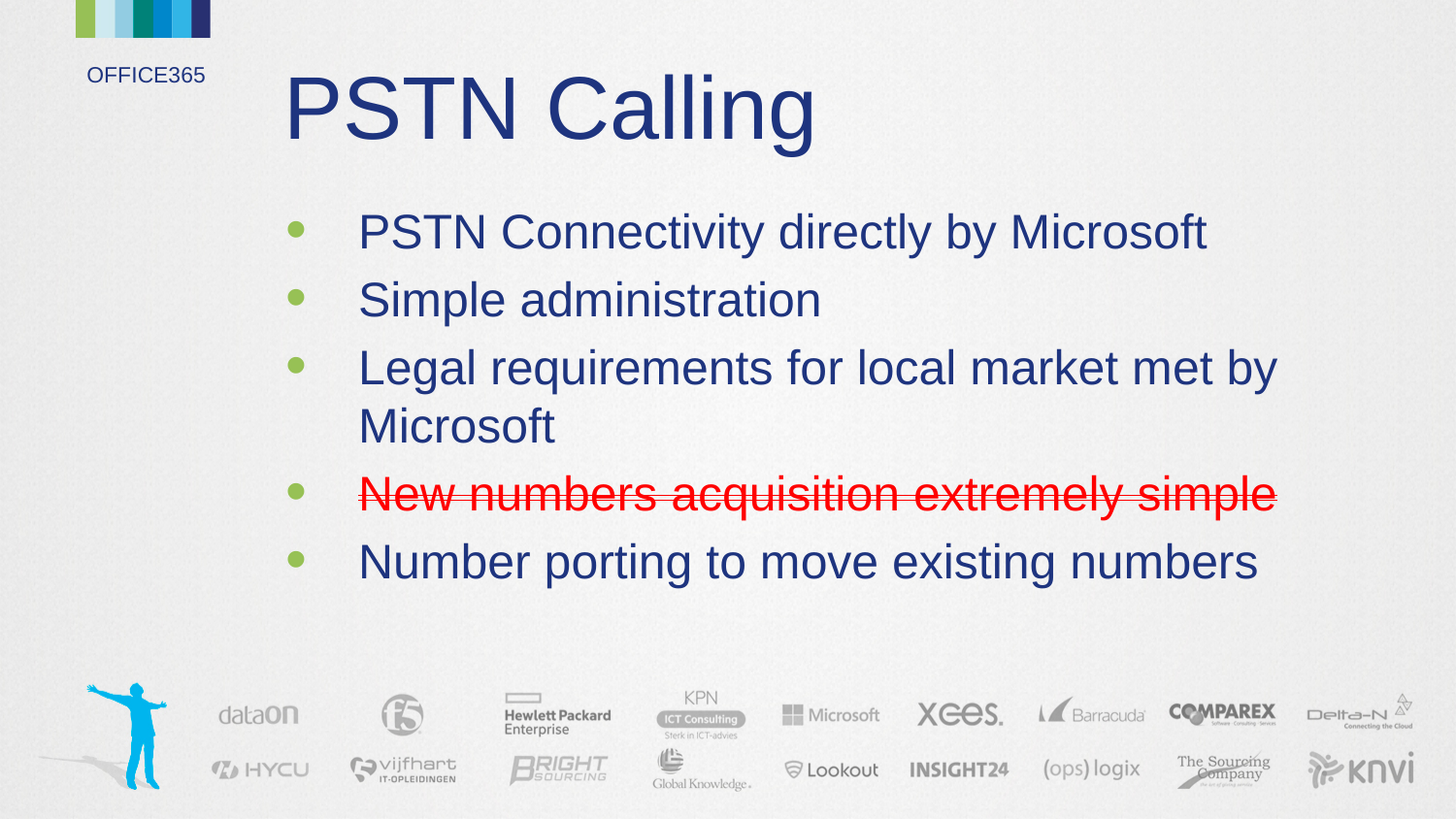

# PSTN Calling
PSTN Connectivity directly by Microsoft
Simple administration
Legal requirements for local market met by Microsoft
New numbers acquisition extremely simple
Number porting to move existing numbers